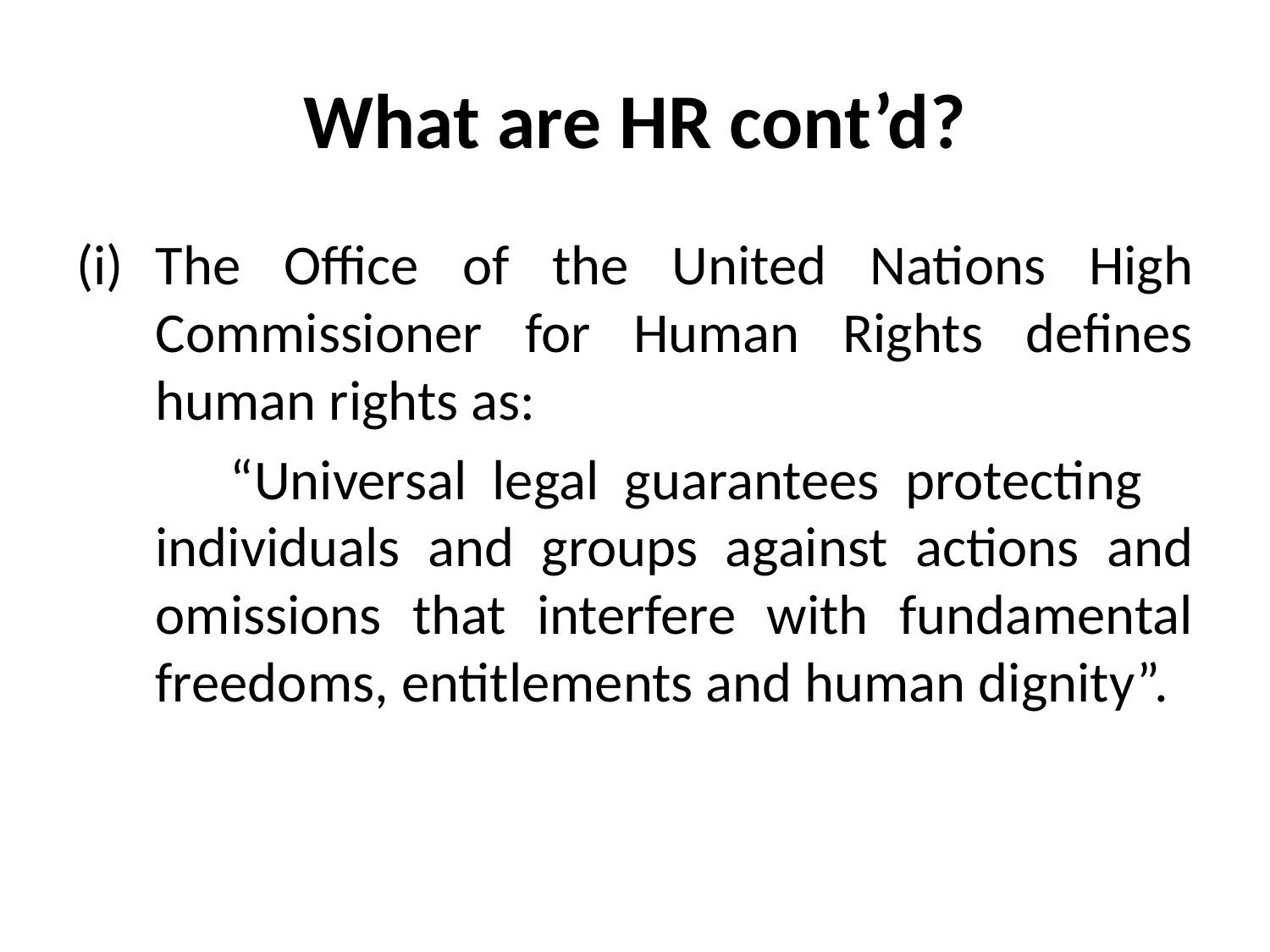

# What are HR cont’d?
The Office of the United Nations High Commissioner for Human Rights defines human rights as:
      “Universal legal guarantees protecting   individuals and groups against actions and omissions that interfere with fundamental freedoms, entitlements and human dignity”.